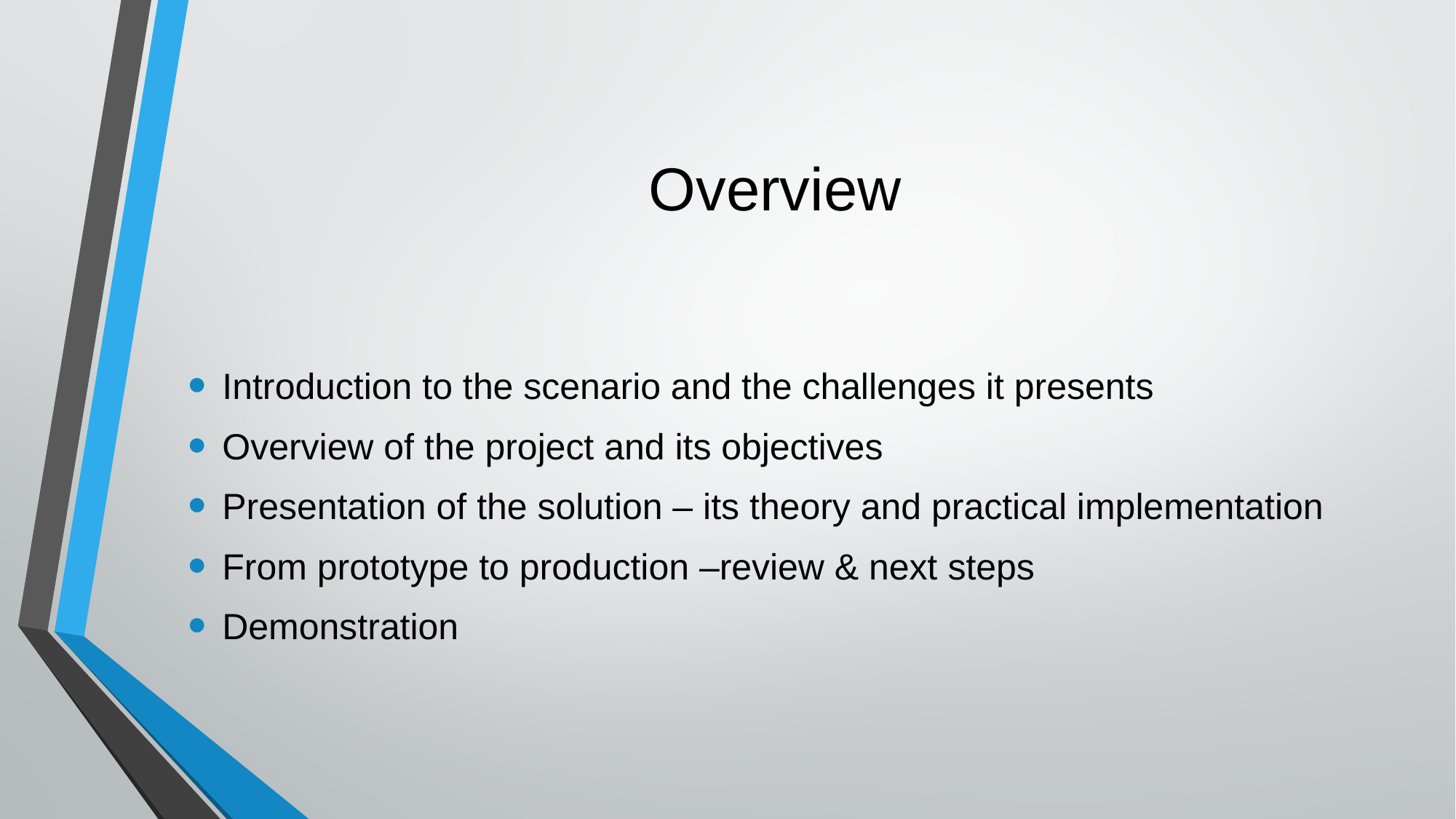

# Overview
Introduction to the scenario and the challenges it presents
Overview of the project and its objectives
Presentation of the solution – its theory and practical implementation
From prototype to production –review & next steps
Demonstration